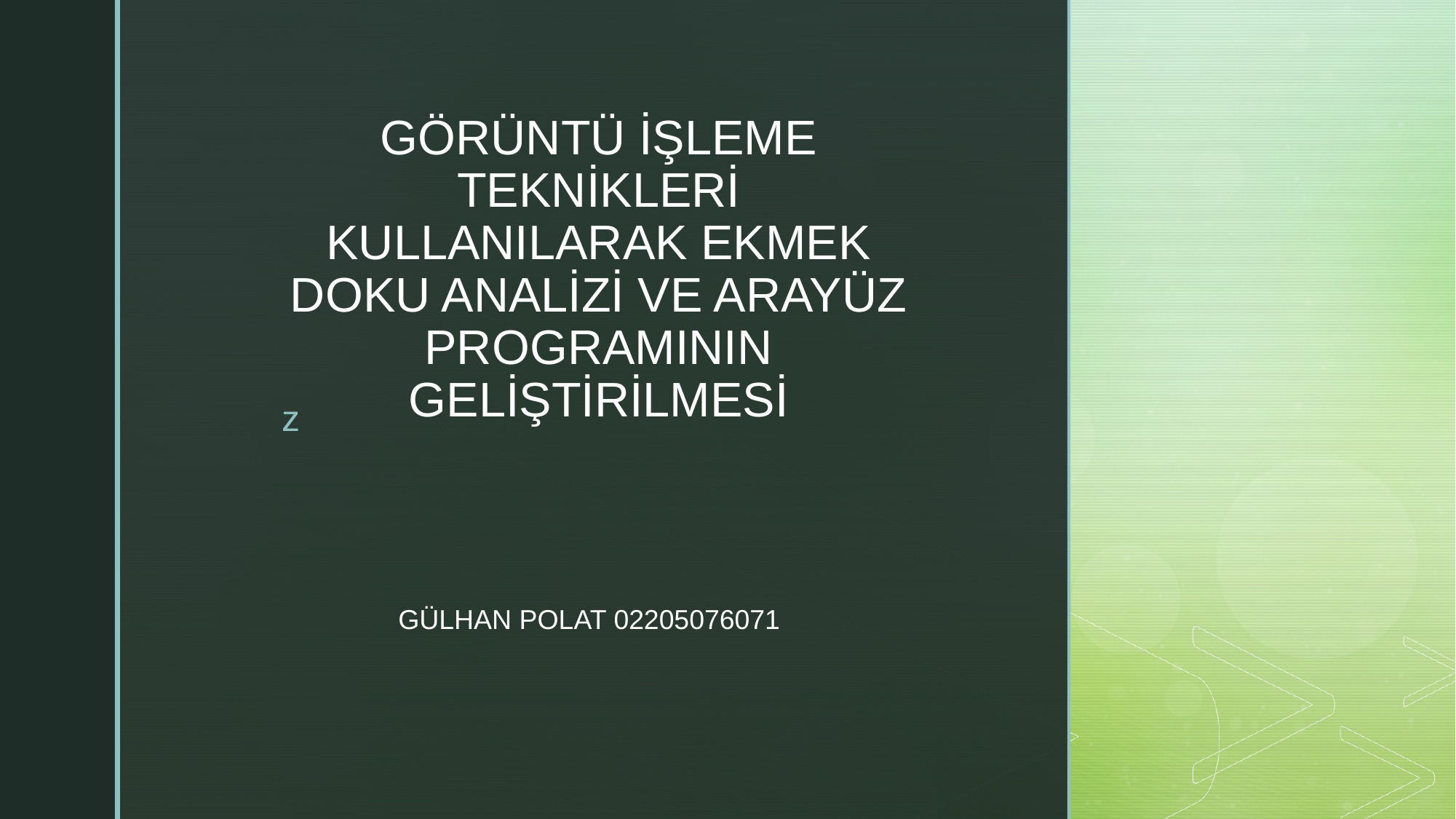

# GÖRÜNTÜ İŞLEME TEKNİKLERİ KULLANILARAK EKMEK DOKU ANALİZİ VE ARAYÜZ PROGRAMININ GELİŞTİRİLMESİ
GÜLHAN POLAT 02205076071